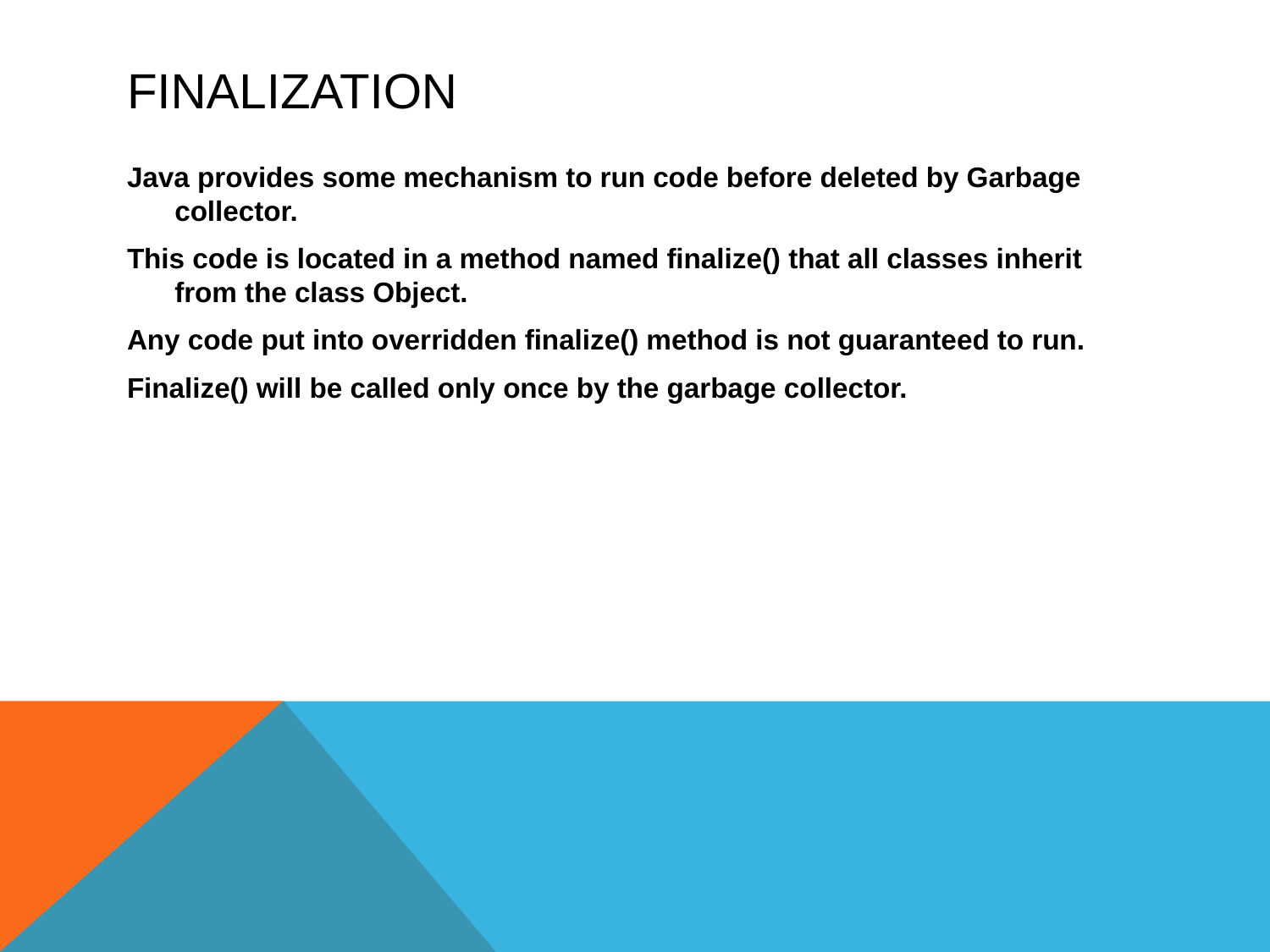

# Finalization
Java provides some mechanism to run code before deleted by Garbage collector.
This code is located in a method named finalize() that all classes inherit from the class Object.
Any code put into overridden finalize() method is not guaranteed to run.
Finalize() will be called only once by the garbage collector.